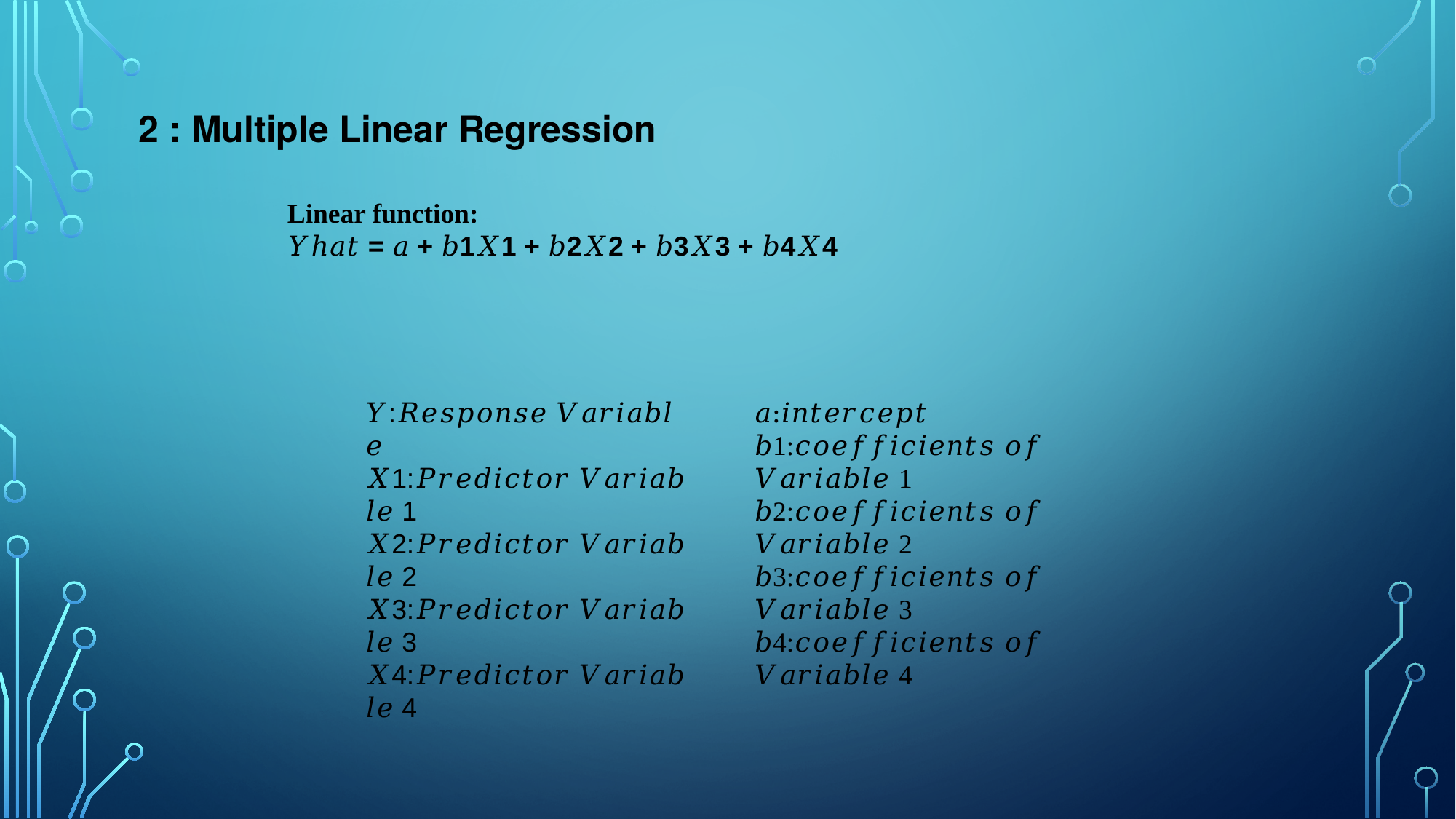

2 : Multiple Linear Regression
Linear function:
𝑌ℎ𝑎𝑡 = 𝑎 + 𝑏1𝑋1 + 𝑏2𝑋2 + 𝑏3𝑋3 + 𝑏4𝑋4
𝑌:𝑅𝑒𝑠𝑝𝑜𝑛𝑠𝑒 𝑉𝑎𝑟𝑖𝑎𝑏𝑙𝑒
𝑋1:𝑃𝑟𝑒𝑑𝑖𝑐𝑡𝑜𝑟 𝑉𝑎𝑟𝑖𝑎𝑏𝑙𝑒 1
𝑋2:𝑃𝑟𝑒𝑑𝑖𝑐𝑡𝑜𝑟 𝑉𝑎𝑟𝑖𝑎𝑏𝑙𝑒 2
𝑋3:𝑃𝑟𝑒𝑑𝑖𝑐𝑡𝑜𝑟 𝑉𝑎𝑟𝑖𝑎𝑏𝑙𝑒 3
𝑋4:𝑃𝑟𝑒𝑑𝑖𝑐𝑡𝑜𝑟 𝑉𝑎𝑟𝑖𝑎𝑏𝑙𝑒 4
𝑎:𝑖𝑛𝑡𝑒𝑟𝑐𝑒𝑝𝑡
𝑏1:𝑐𝑜𝑒𝑓𝑓𝑖𝑐𝑖𝑒𝑛𝑡𝑠 𝑜𝑓 𝑉𝑎𝑟𝑖𝑎𝑏𝑙𝑒 1
𝑏2:𝑐𝑜𝑒𝑓𝑓𝑖𝑐𝑖𝑒𝑛𝑡𝑠 𝑜𝑓 𝑉𝑎𝑟𝑖𝑎𝑏𝑙𝑒 2
𝑏3:𝑐𝑜𝑒𝑓𝑓𝑖𝑐𝑖𝑒𝑛𝑡𝑠 𝑜𝑓 𝑉𝑎𝑟𝑖𝑎𝑏𝑙𝑒 3
𝑏4:𝑐𝑜𝑒𝑓𝑓𝑖𝑐𝑖𝑒𝑛𝑡𝑠 𝑜𝑓 𝑉𝑎𝑟𝑖𝑎𝑏𝑙𝑒 4